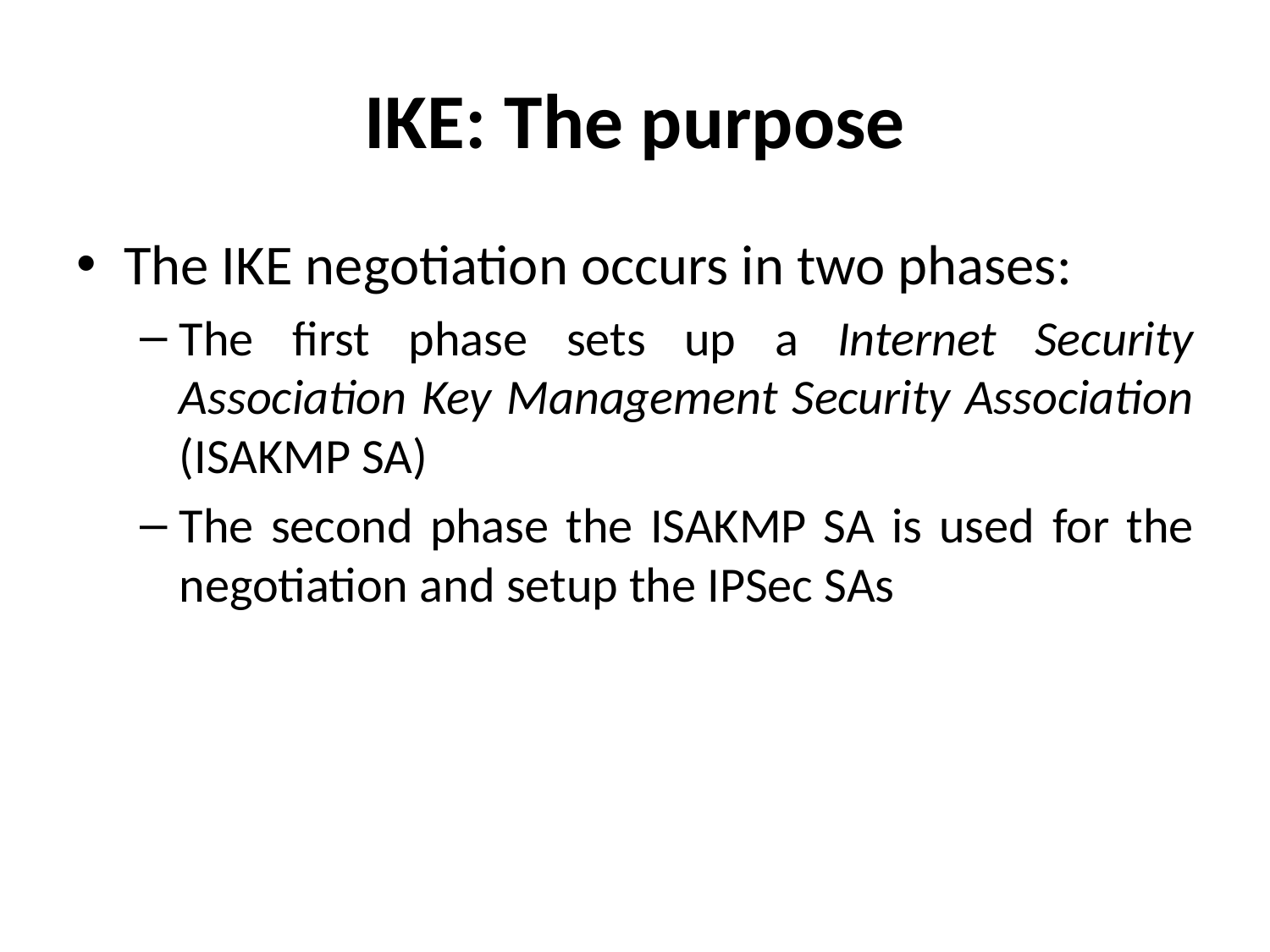

# IKE: The purpose
The IKE negotiation occurs in two phases:
The first phase sets up a Internet Security Association Key Management Security Association (ISAKMP SA)
The second phase the ISAKMP SA is used for the negotiation and setup the IPSec SAs